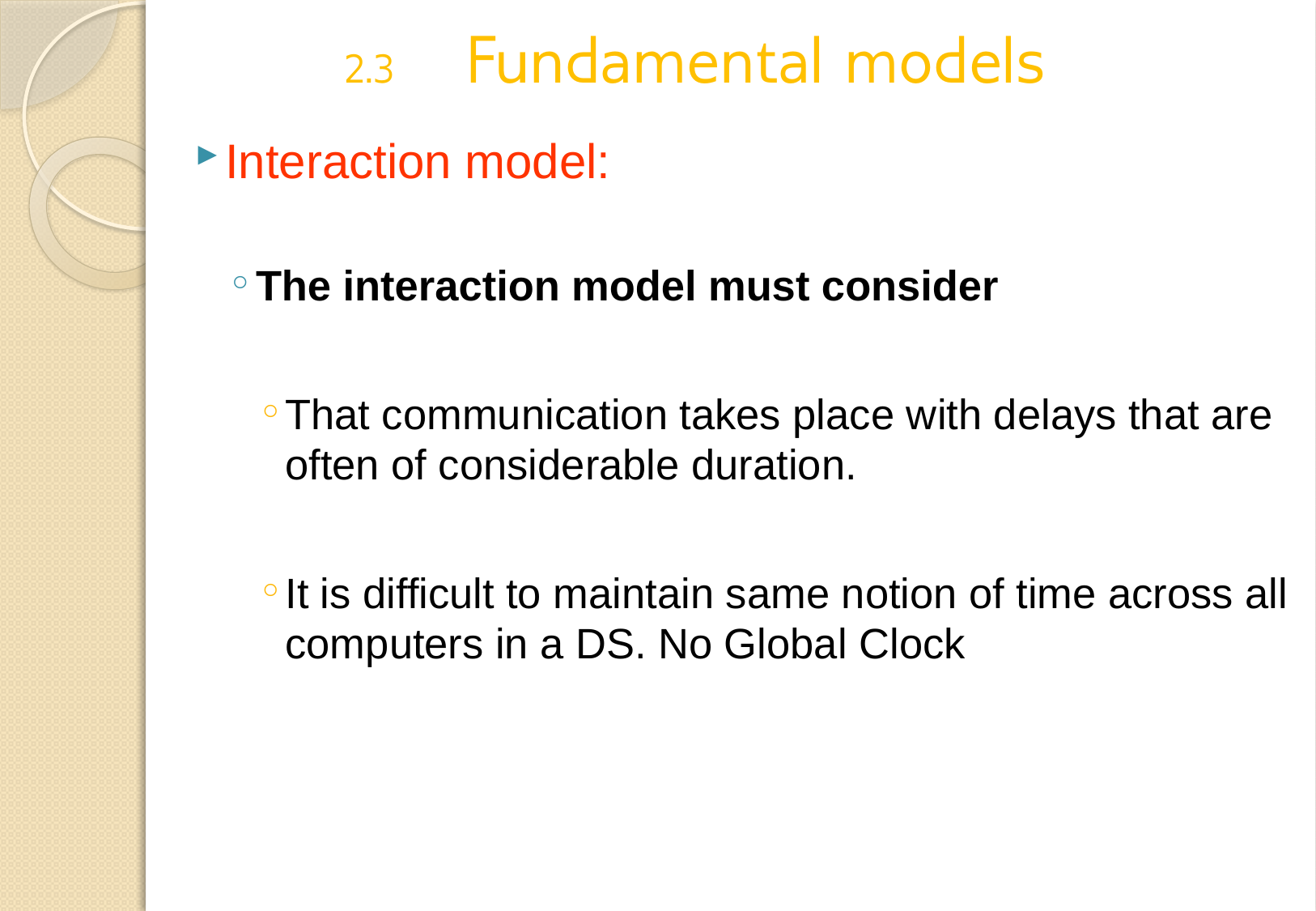

# 2.3	Fundamental models
Interaction model:

The interaction model must consider

That communication takes place with delays that are often of considerable duration.

It is difficult to maintain same notion of time across all computers in a DS. No Global Clock